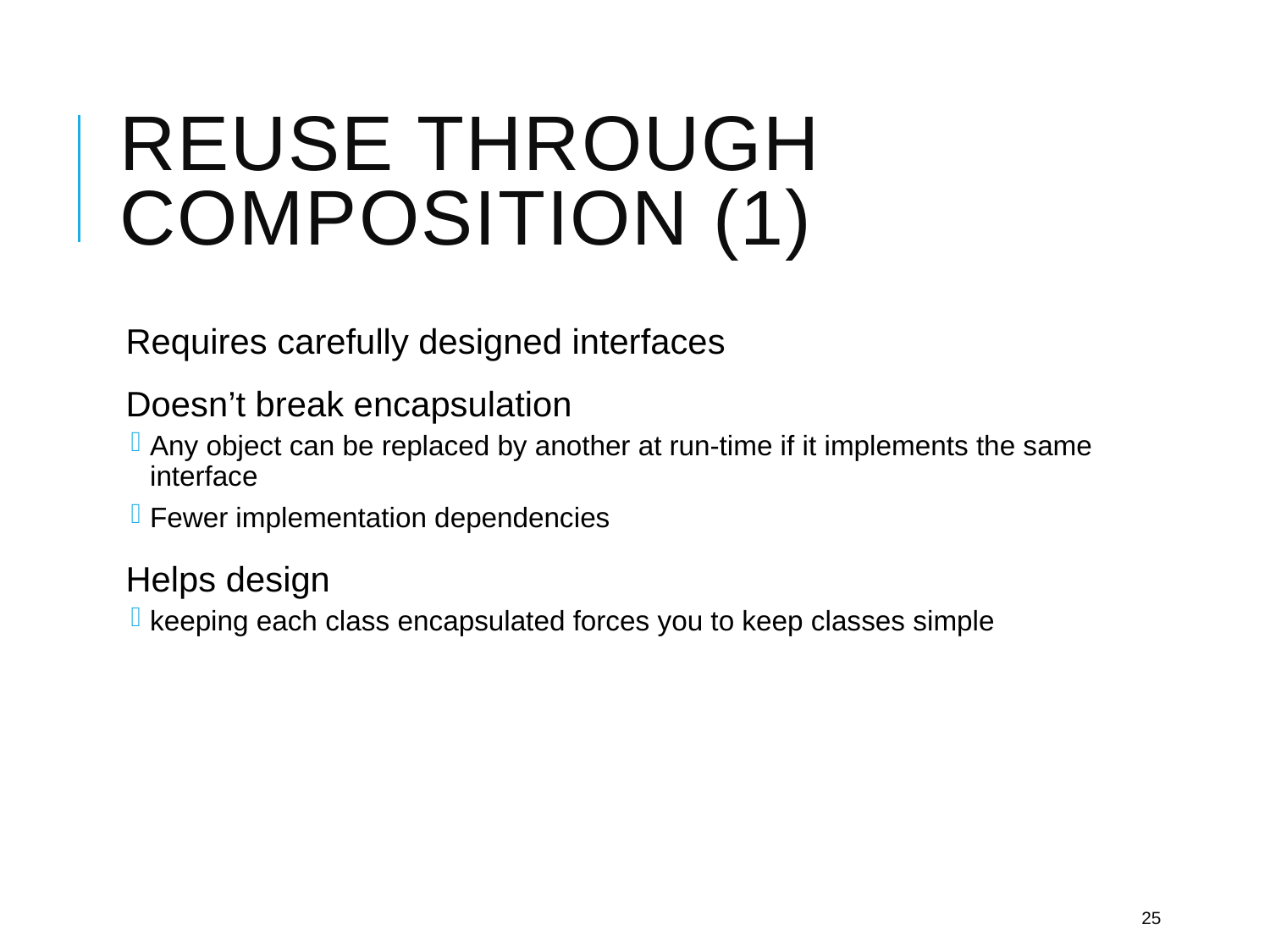

# Reuse through composition (1)
Requires carefully designed interfaces
Doesn’t break encapsulation
Any object can be replaced by another at run-time if it implements the same interface
Fewer implementation dependencies
Helps design
keeping each class encapsulated forces you to keep classes simple

25